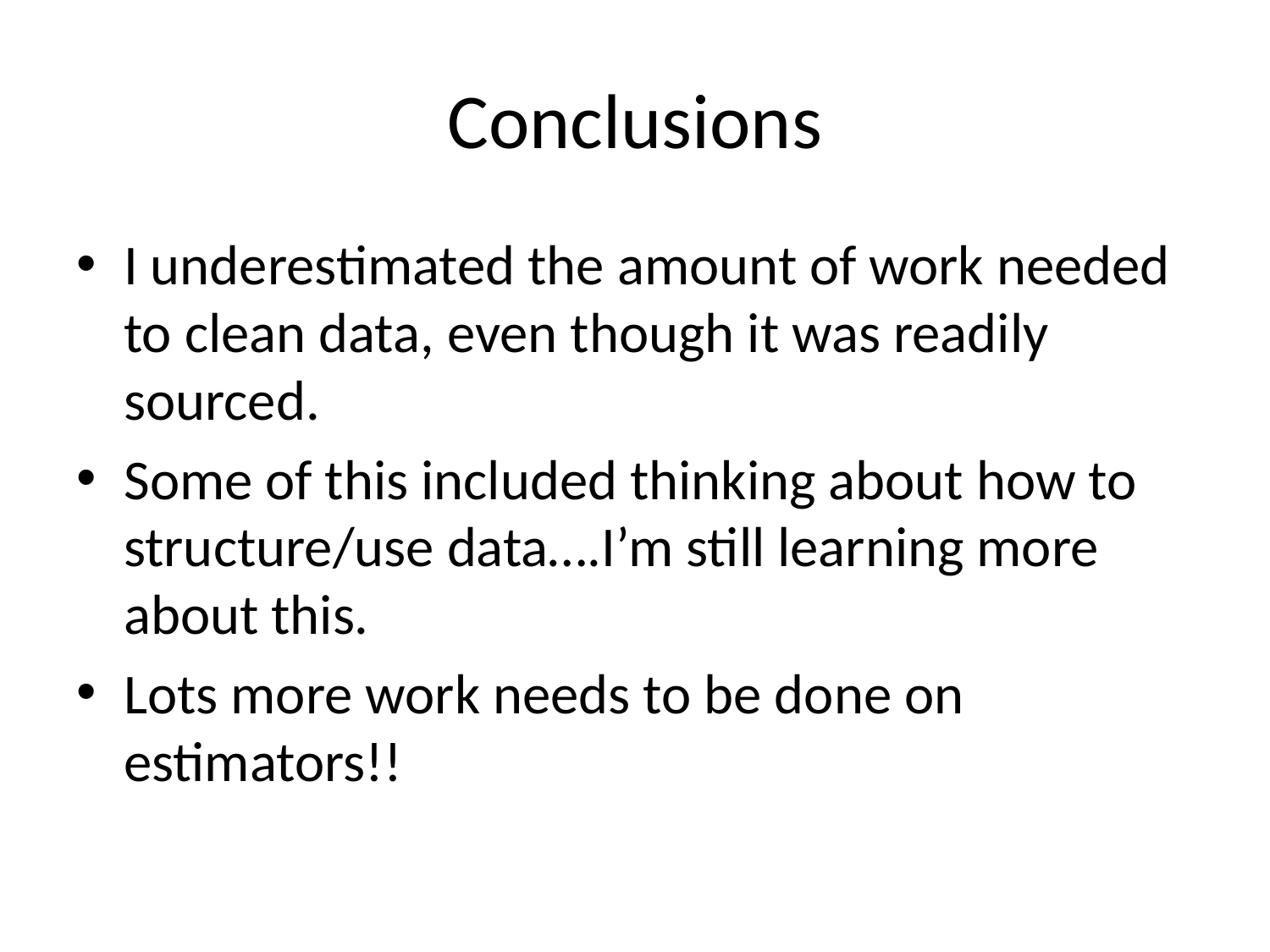

# Conclusions
I underestimated the amount of work needed to clean data, even though it was readily sourced.
Some of this included thinking about how to structure/use data….I’m still learning more about this.
Lots more work needs to be done on estimators!!